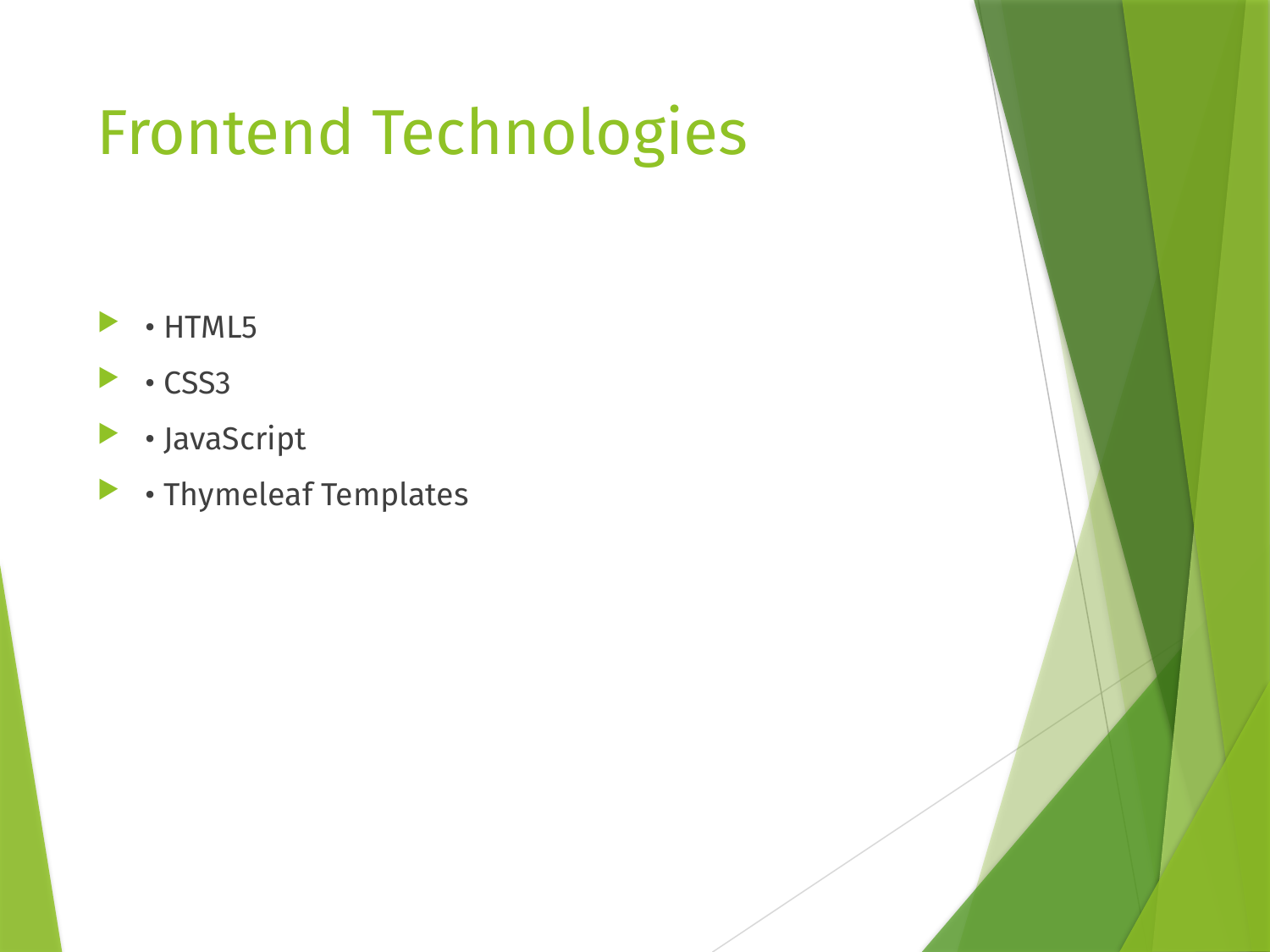

# Frontend Technologies
• HTML5
• CSS3
• JavaScript
• Thymeleaf Templates